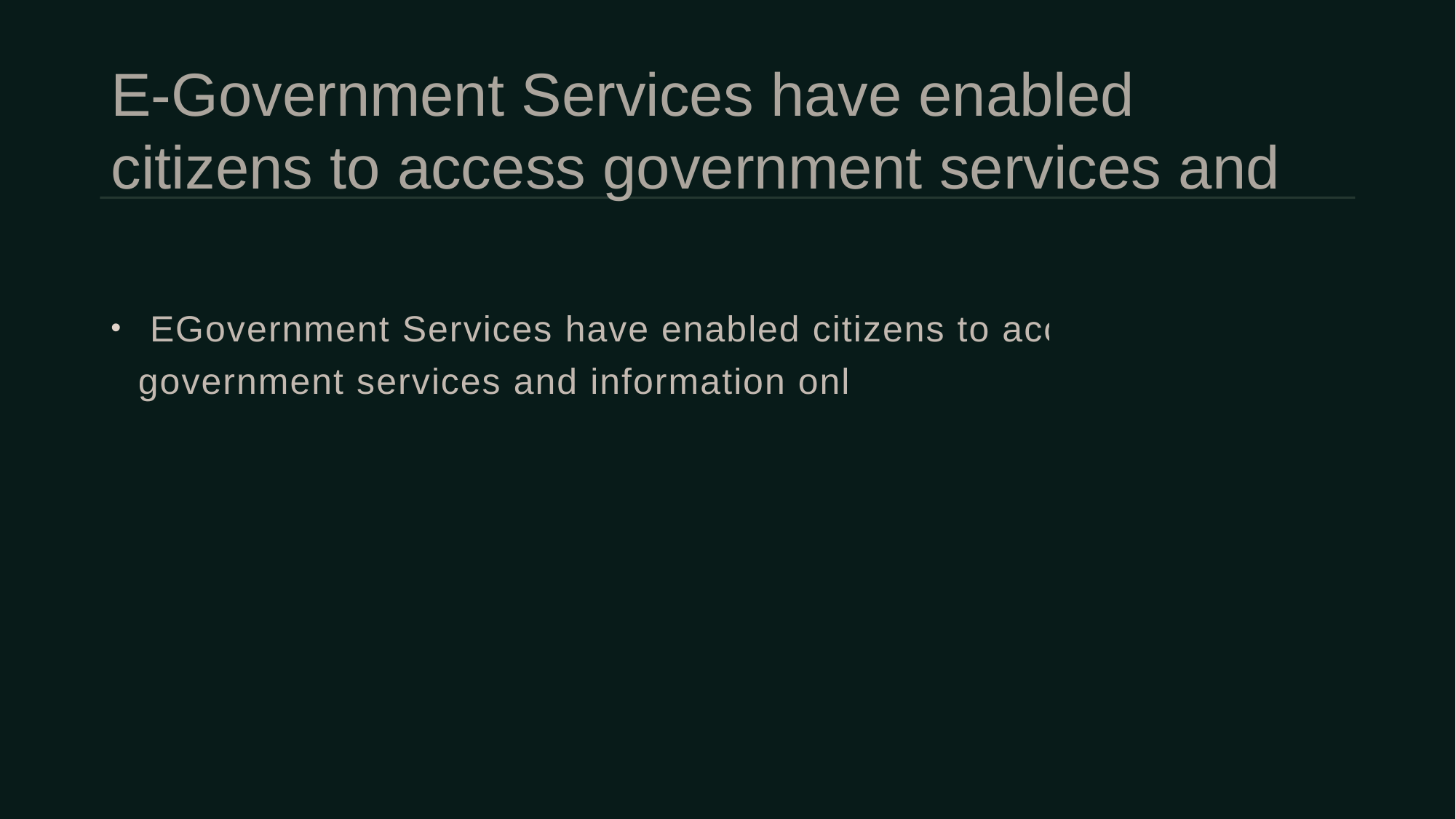

# E-Government Services have enabled citizens to access government services and
 EGovernment Services have enabled citizens to access government services and information online.